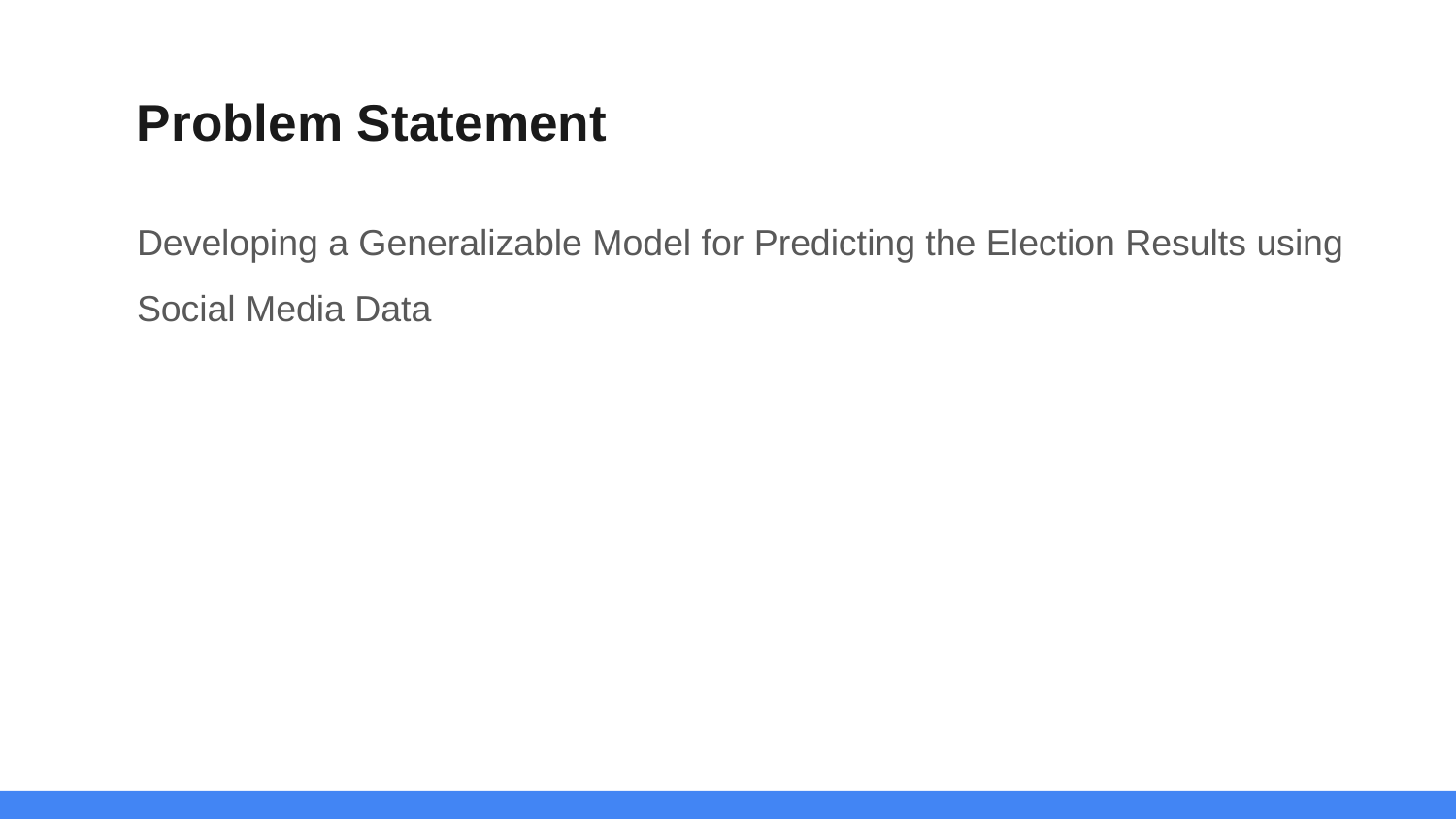

# Problem Statement

Developing a Generalizable Model for Predicting the Election Results using Social Media Data